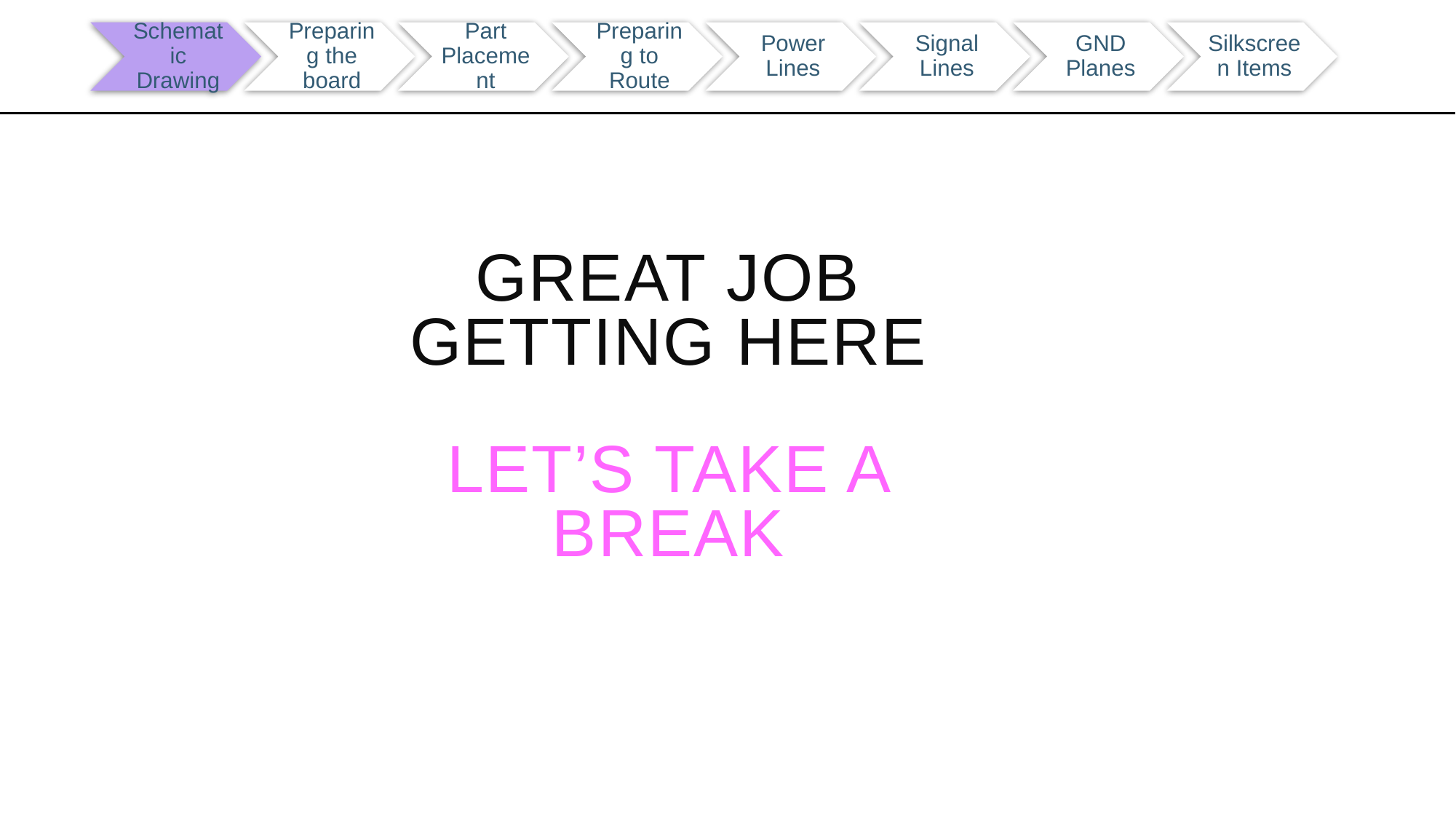

Schematic Drawing
Preparing the board
Part Placement
Preparing to Route
Power Lines
Signal Lines
GND Planes
Silkscreen Items
Great job getting here

Let’s take a break